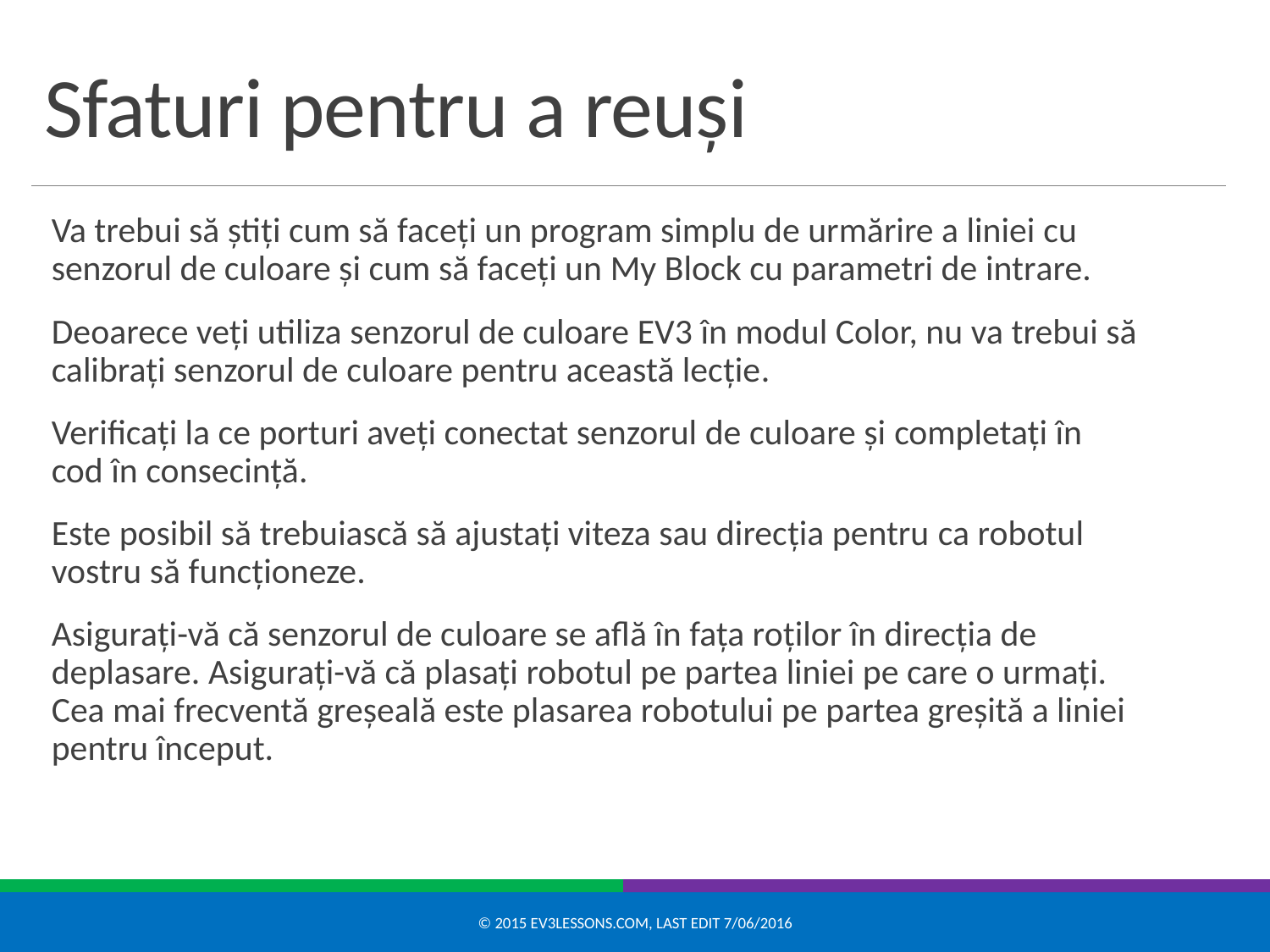

# Sfaturi pentru a reuși
Va trebui să știți cum să faceți un program simplu de urmărire a liniei cu senzorul de culoare și cum să faceți un My Block cu parametri de intrare.
Deoarece veți utiliza senzorul de culoare EV3 în modul Color, nu va trebui să calibrați senzorul de culoare pentru această lecție.
Verificați la ce porturi aveți conectat senzorul de culoare și completați în cod în consecință.
Este posibil să trebuiască să ajustați viteza sau direcția pentru ca robotul vostru să funcționeze.
Asigurați-vă că senzorul de culoare se află în fața roților în direcția de deplasare. Asigurați-vă că plasați robotul pe partea liniei pe care o urmați.  Cea mai frecventă greșeală este plasarea robotului pe partea greșită a liniei pentru început.
© 2015 EV3Lessons.com, Last edit 7/06/2016